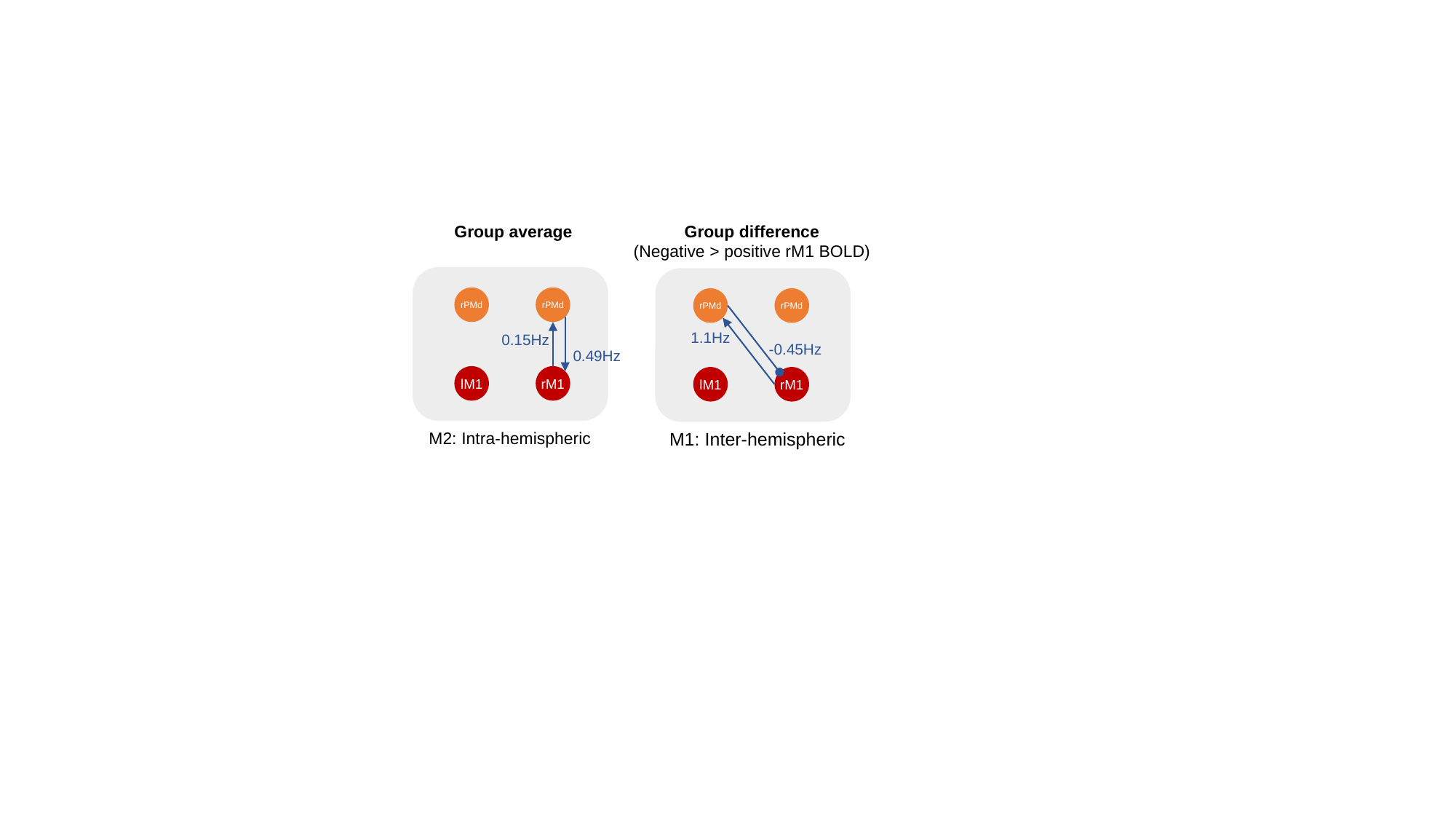

Group average
Group difference
(Negative > positive rM1 BOLD)

rPMd
rPMd
lM1
rM1

rPMd
rPMd
1.1Hz
0.15Hz
-0.45Hz
0.49Hz
lM1
rM1
M2: Intra-hemispheric
M1: Inter-hemispheric